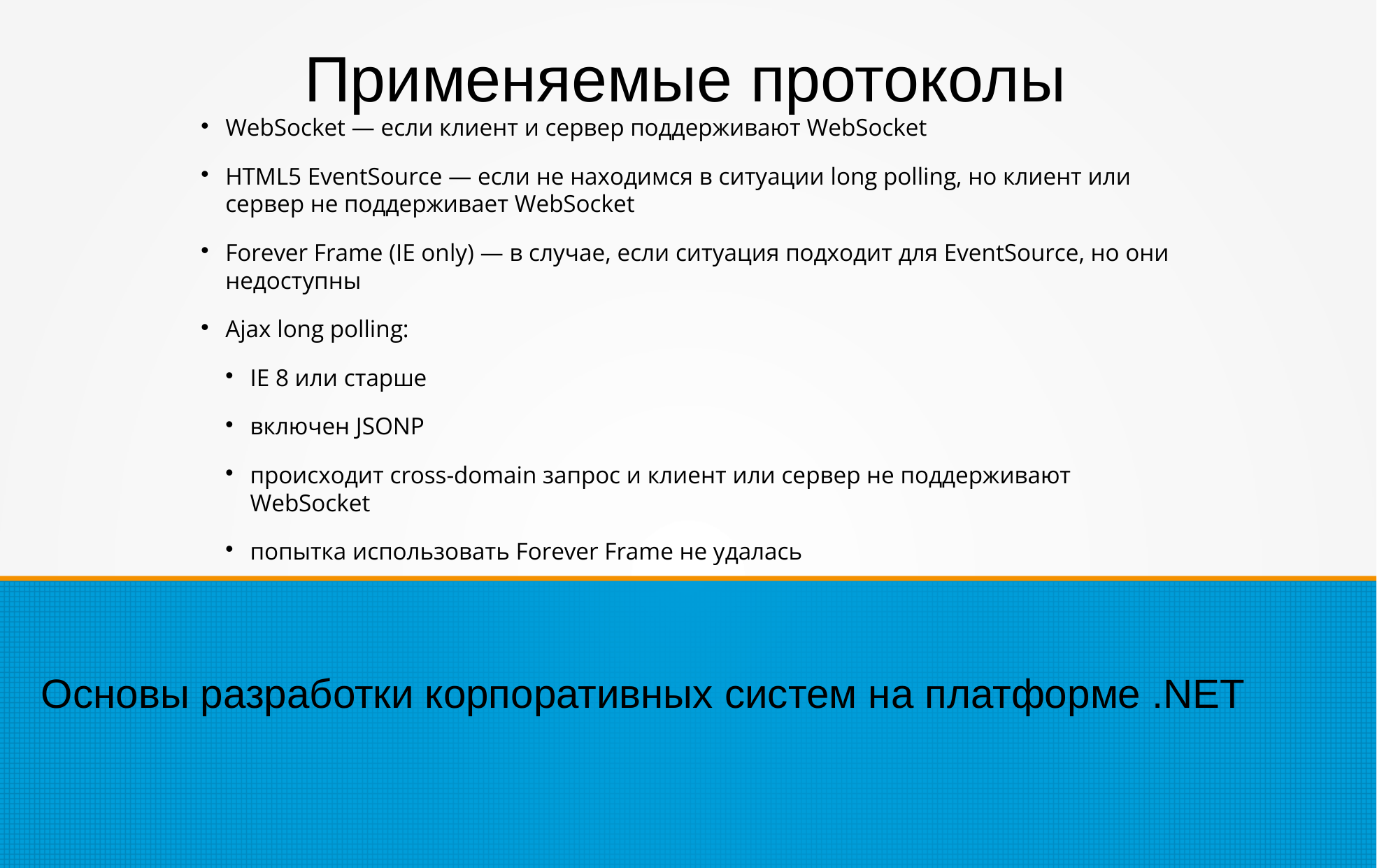

Применяемые протоколы
WebSocket — если клиент и сервер поддерживают WebSocket
HTML5 EventSource — если не находимся в ситуации long polling, но клиент или сервер не поддерживает WebSocket
Forever Frame (IE only) — в случае, если ситуация подходит для EventSource, но они недоступны
Ajax long polling:
IE 8 или старше
включен JSONP
происходит cross-domain запрос и клиент или сервер не поддерживают WebSocket
попытка использовать Forever Frame не удалась
Основы разработки корпоративных систем на платформе .NET